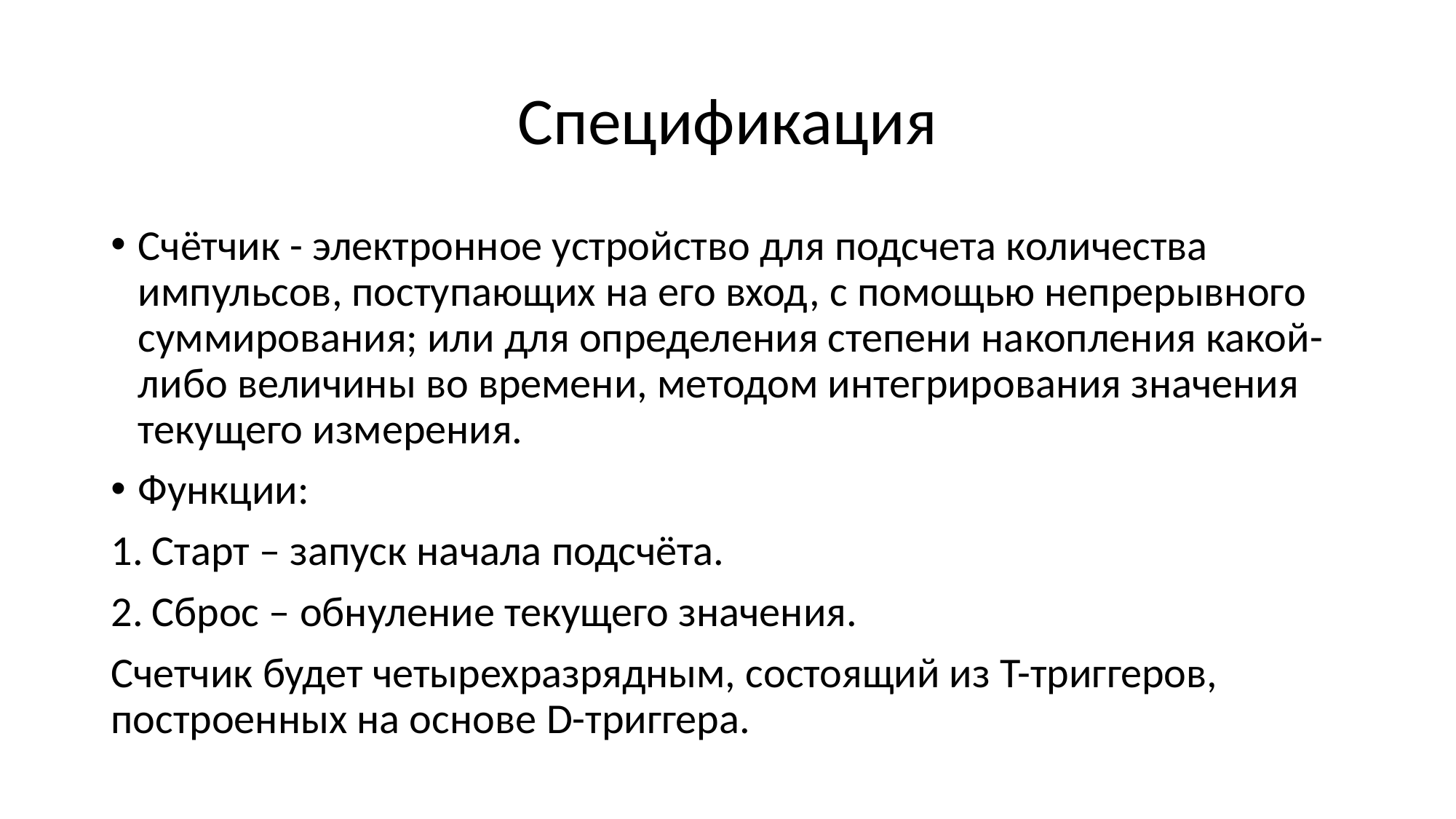

# Спецификация
Счётчик - электронное устройство для подсчета количества импульсов, поступающих на его вход, с помощью непрерывного суммирования; или для определения степени накопления какой-либо величины во времени, методом интегрирования значения текущего измерения.
Функции:
Старт – запуск начала подсчёта.
Сброс – обнуление текущего значения.
Счетчик будет четырехразрядным, состоящий из T-триггеров, построенных на основе D-триггера.